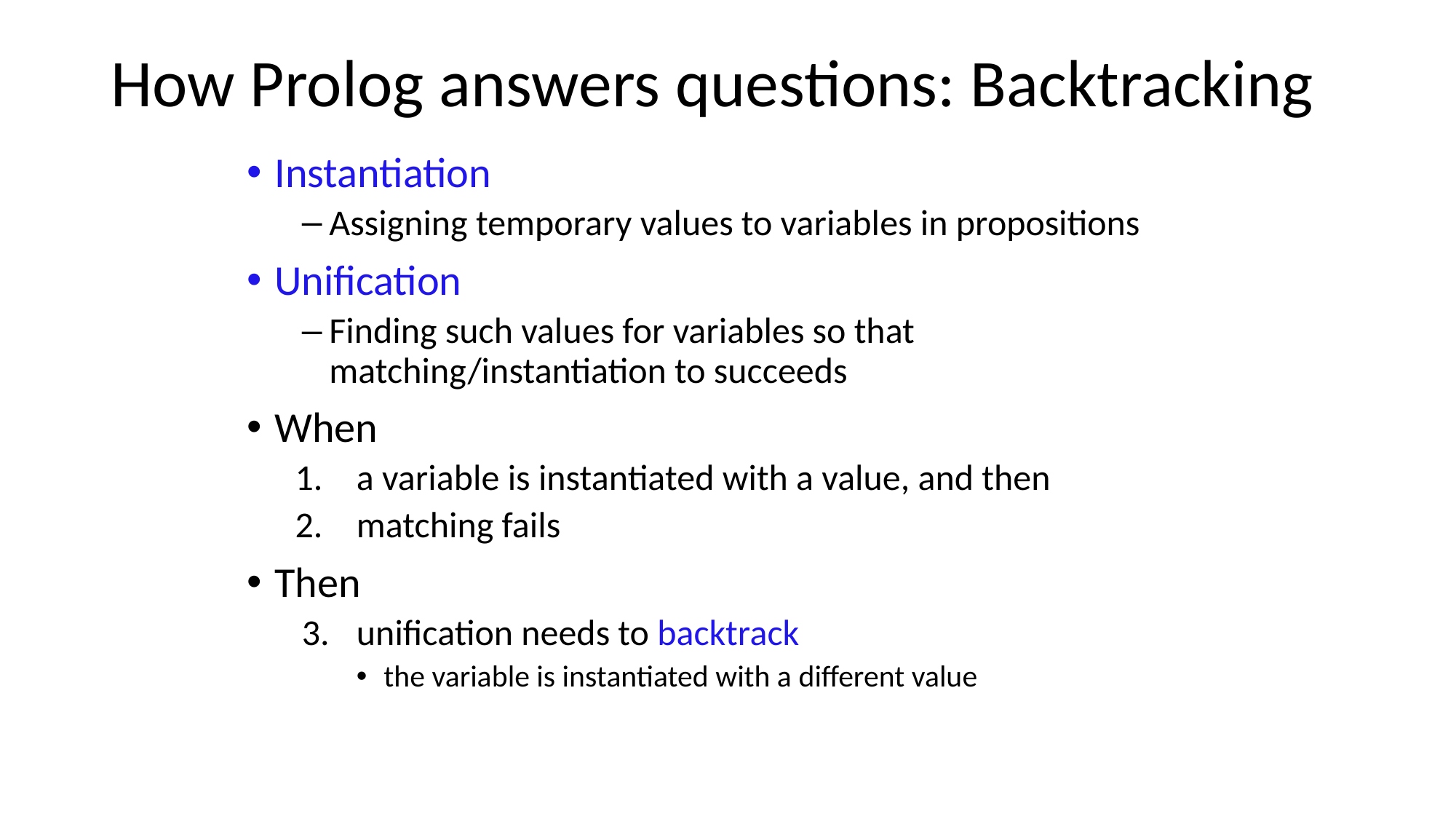

# How Prolog answers questions: Backtracking
Instantiation
Assigning temporary values to variables in propositions
Unification
Finding such values for variables so that matching/instantiation to succeeds
When
a variable is instantiated with a value, and then
matching fails
Then
unification needs to backtrack
the variable is instantiated with a different value